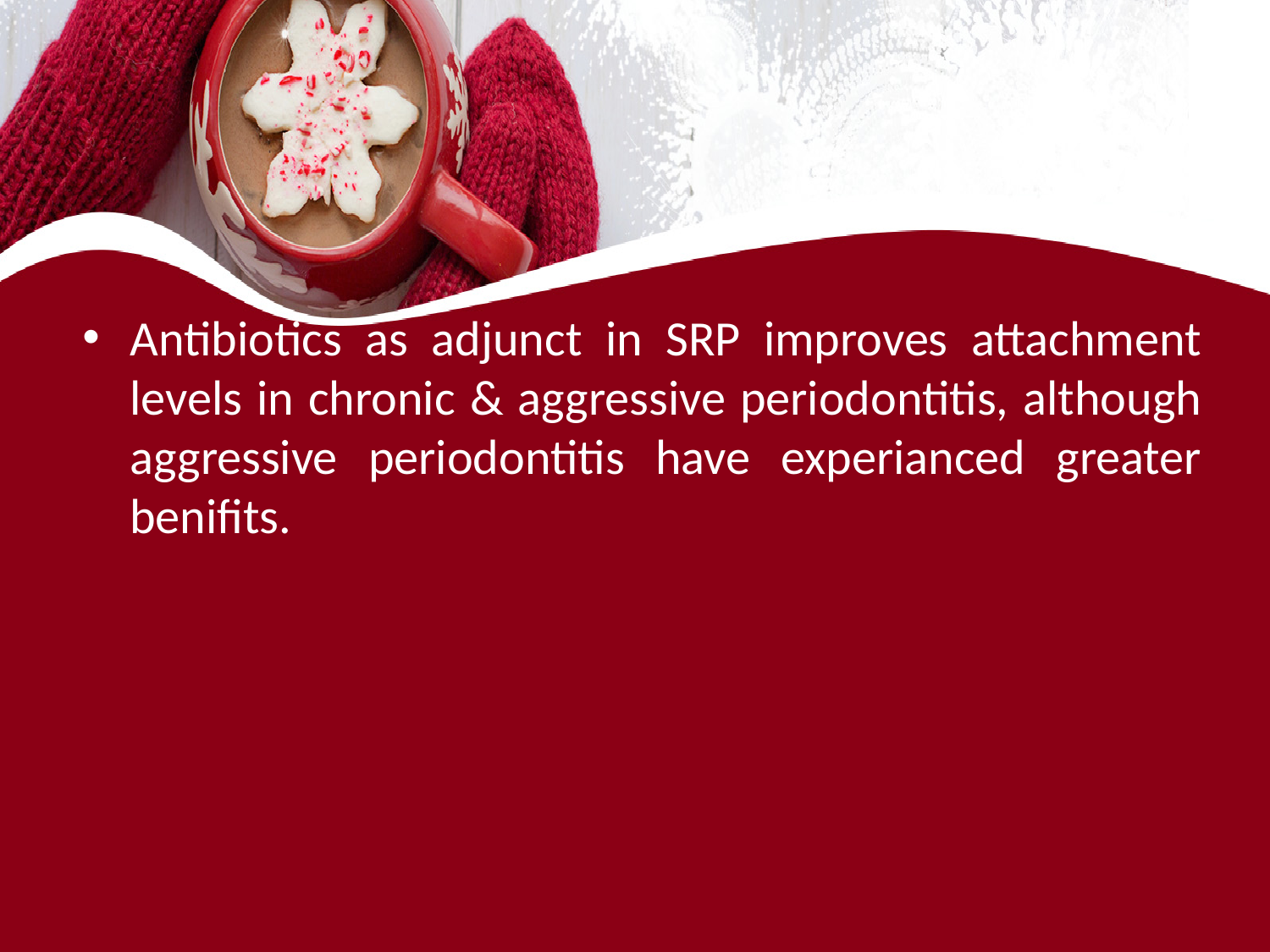

#
Antibiotics as adjunct in SRP improves attachment levels in chronic & aggressive periodontitis, although aggressive periodontitis have experianced greater benifits.